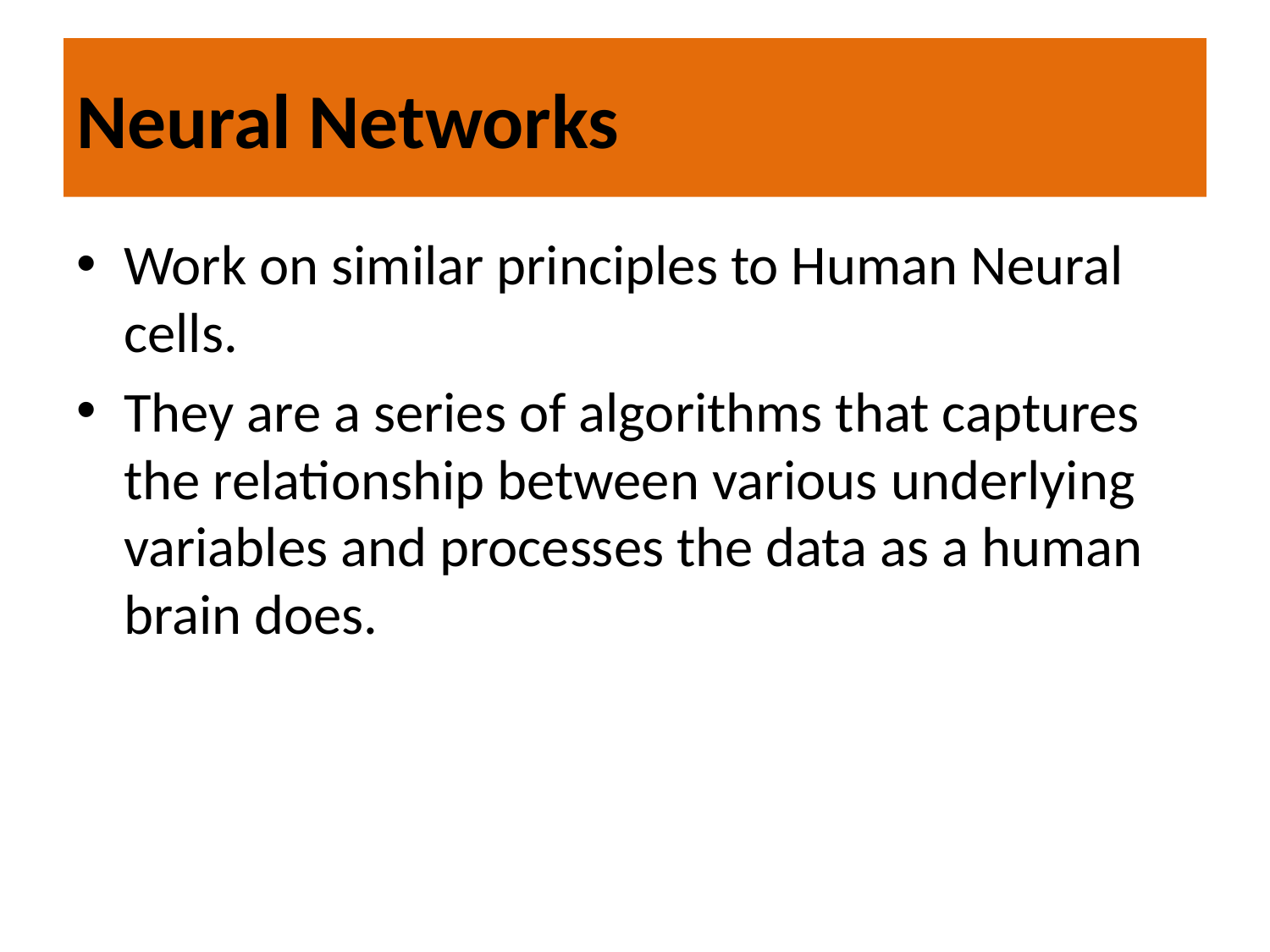

# Neural Networks
Work on similar principles to Human Neural cells.
They are a series of algorithms that captures the relationship between various underlying variables and processes the data as a human brain does.